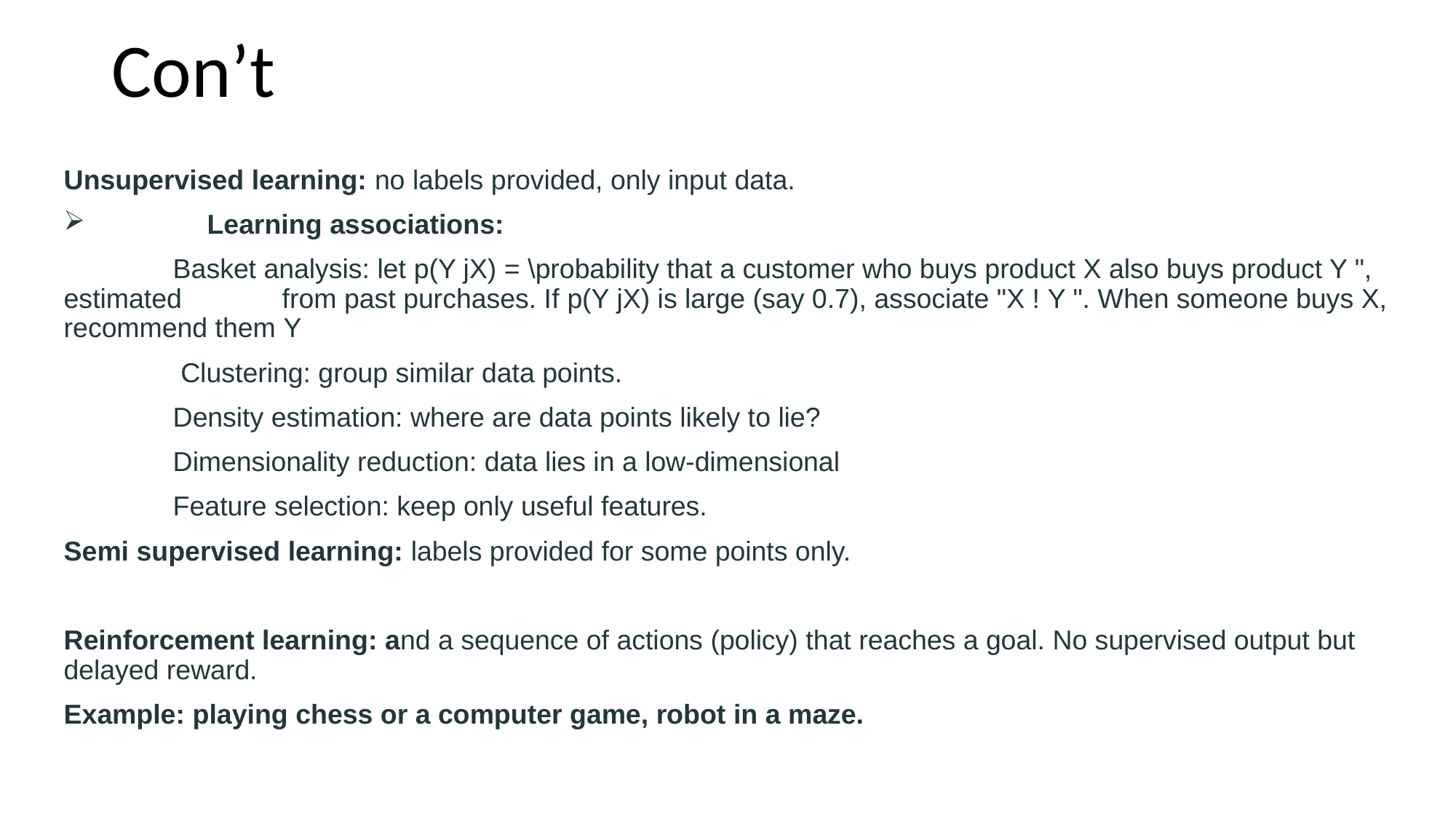

# Con’t
Unsupervised learning: no labels provided, only input data.
	Learning associations:
	Basket analysis: let p(Y jX) = \probability that a customer who buys product X also buys product Y ", estimated 	from past purchases. If p(Y jX) is large (say 0.7), associate "X ! Y ". When someone buys X, recommend them Y
	 Clustering: group similar data points.
	Density estimation: where are data points likely to lie?
	Dimensionality reduction: data lies in a low-dimensional
	Feature selection: keep only useful features.
Semi supervised learning: labels provided for some points only.

Reinforcement learning: and a sequence of actions (policy) that reaches a goal. No supervised output but delayed reward.
Example: playing chess or a computer game, robot in a maze.